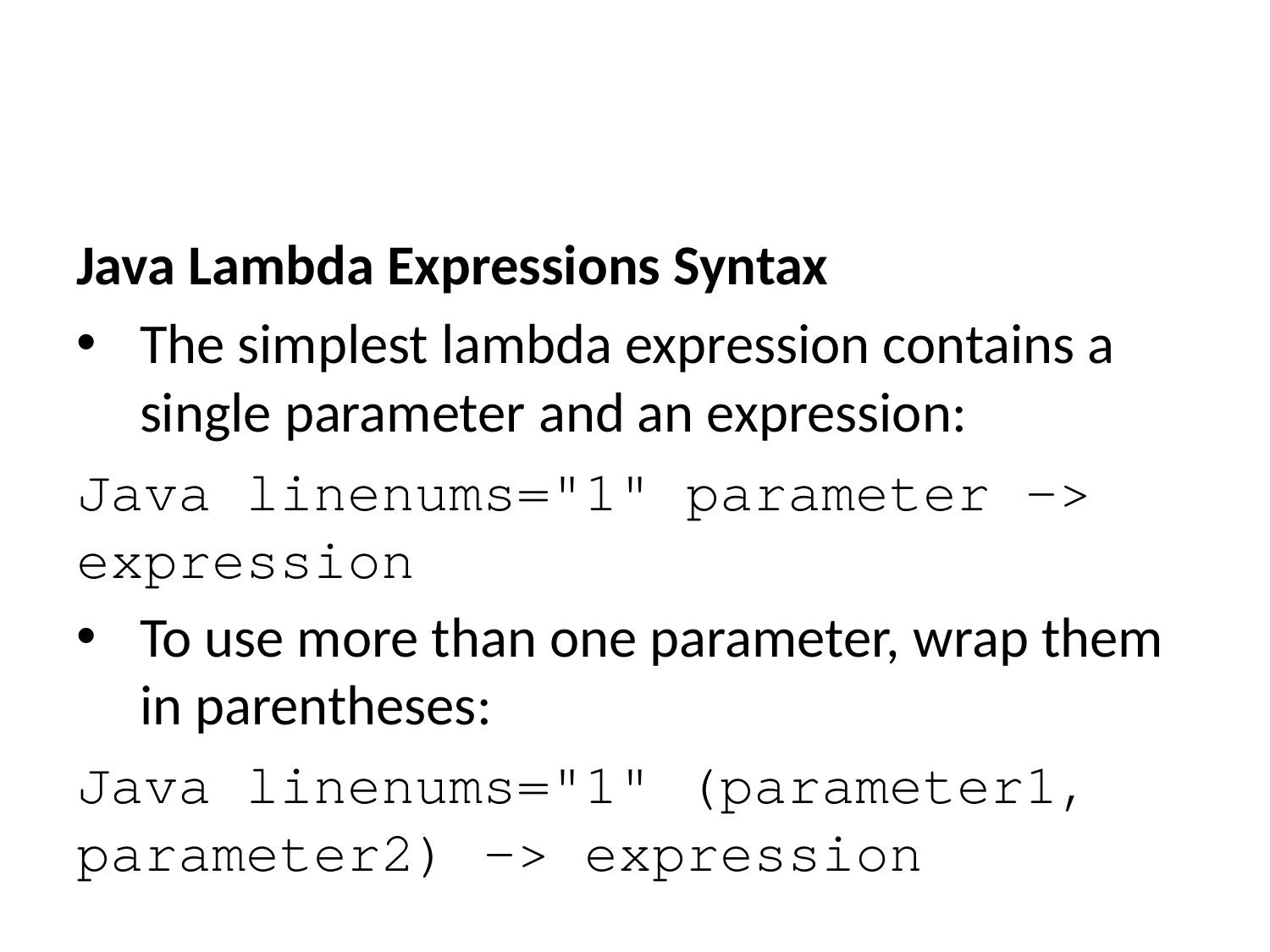

Java Lambda Expressions Syntax
The simplest lambda expression contains a single parameter and an expression:
Java linenums="1" parameter -> expression
To use more than one parameter, wrap them in parentheses:
Java linenums="1" (parameter1, parameter2) -> expression